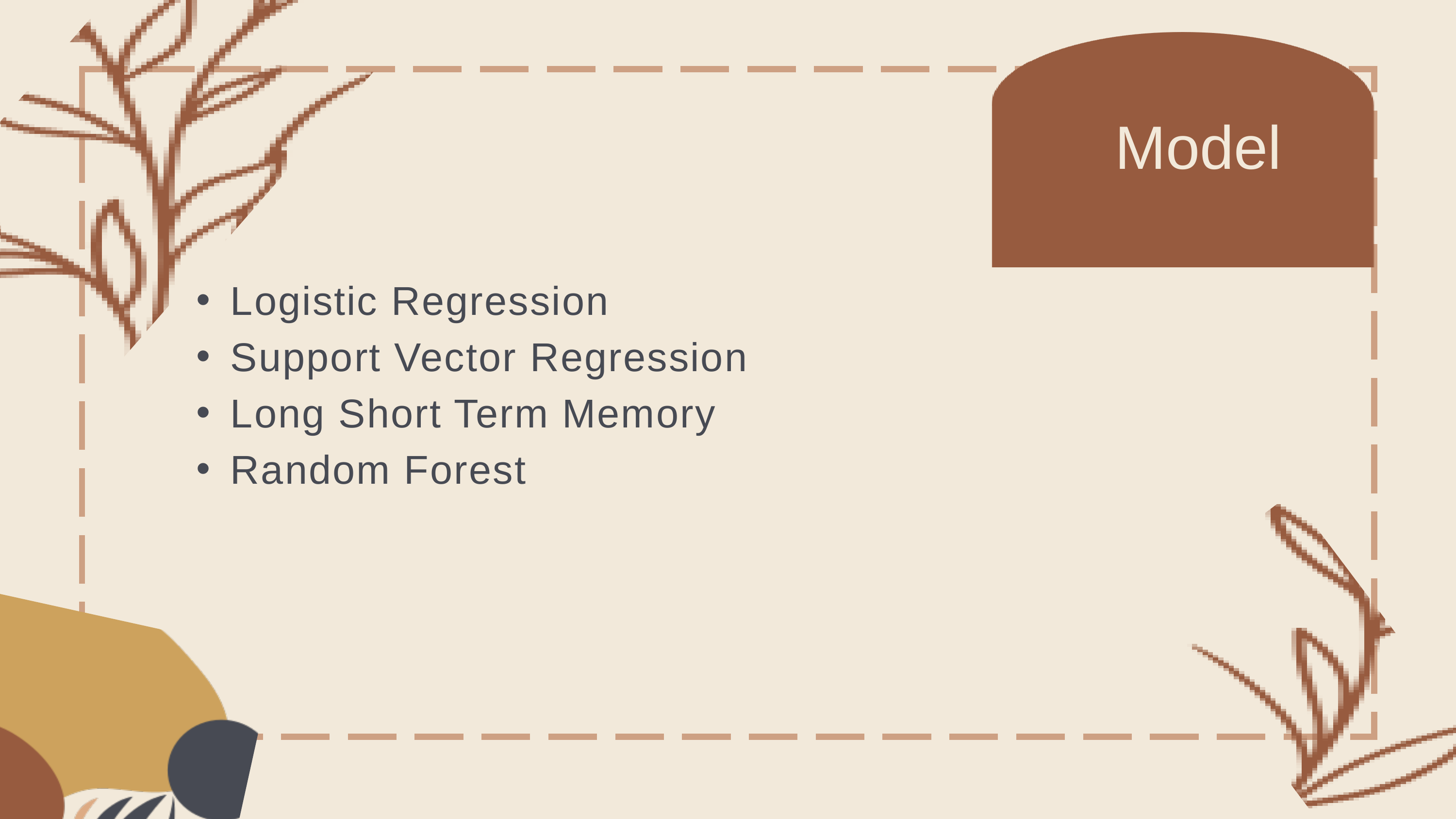

Model
Logistic Regression
Support Vector Regression
Long Short Term Memory
Random Forest